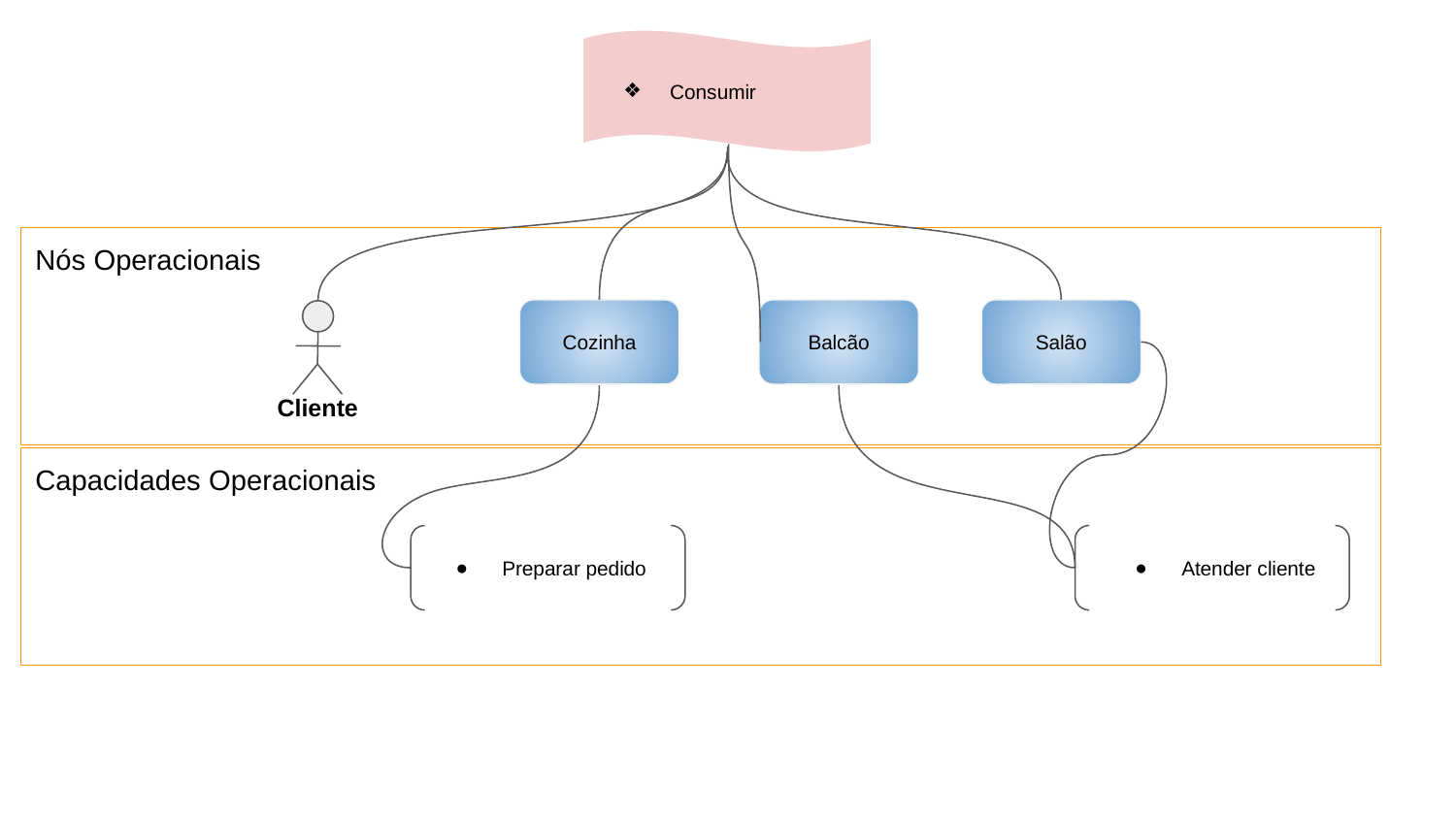

Consumir
Nós Operacionais
Cozinha
Balcão
Salão

Cliente
Capacidades Operacionais
Preparar pedido
Atender cliente